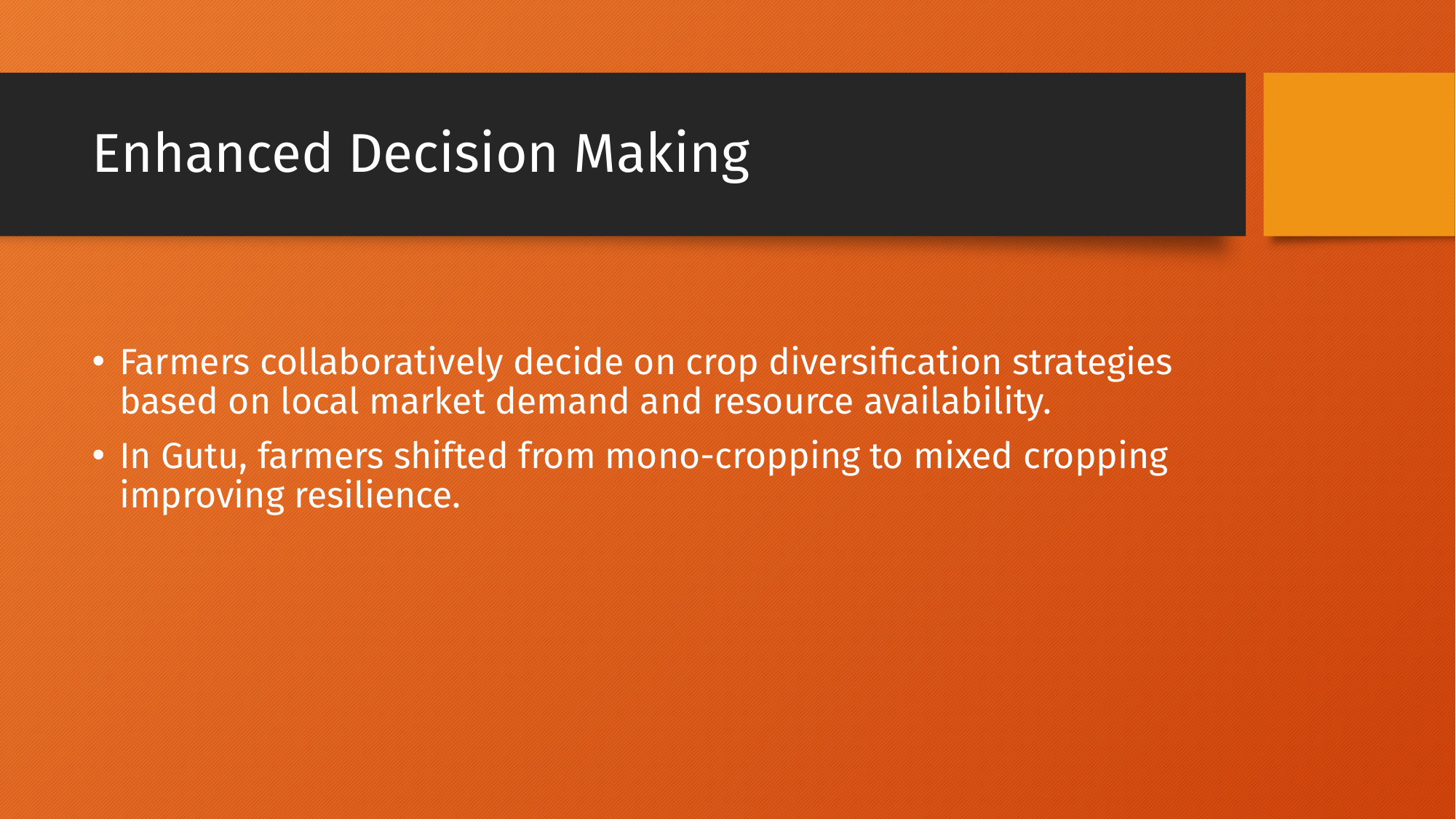

# Enhanced Decision Making

Farmers collaboratively decide on crop diversification strategies based on local market demand and resource availability.
In Gutu, farmers shifted from mono-cropping to mixed cropping improving resilience.